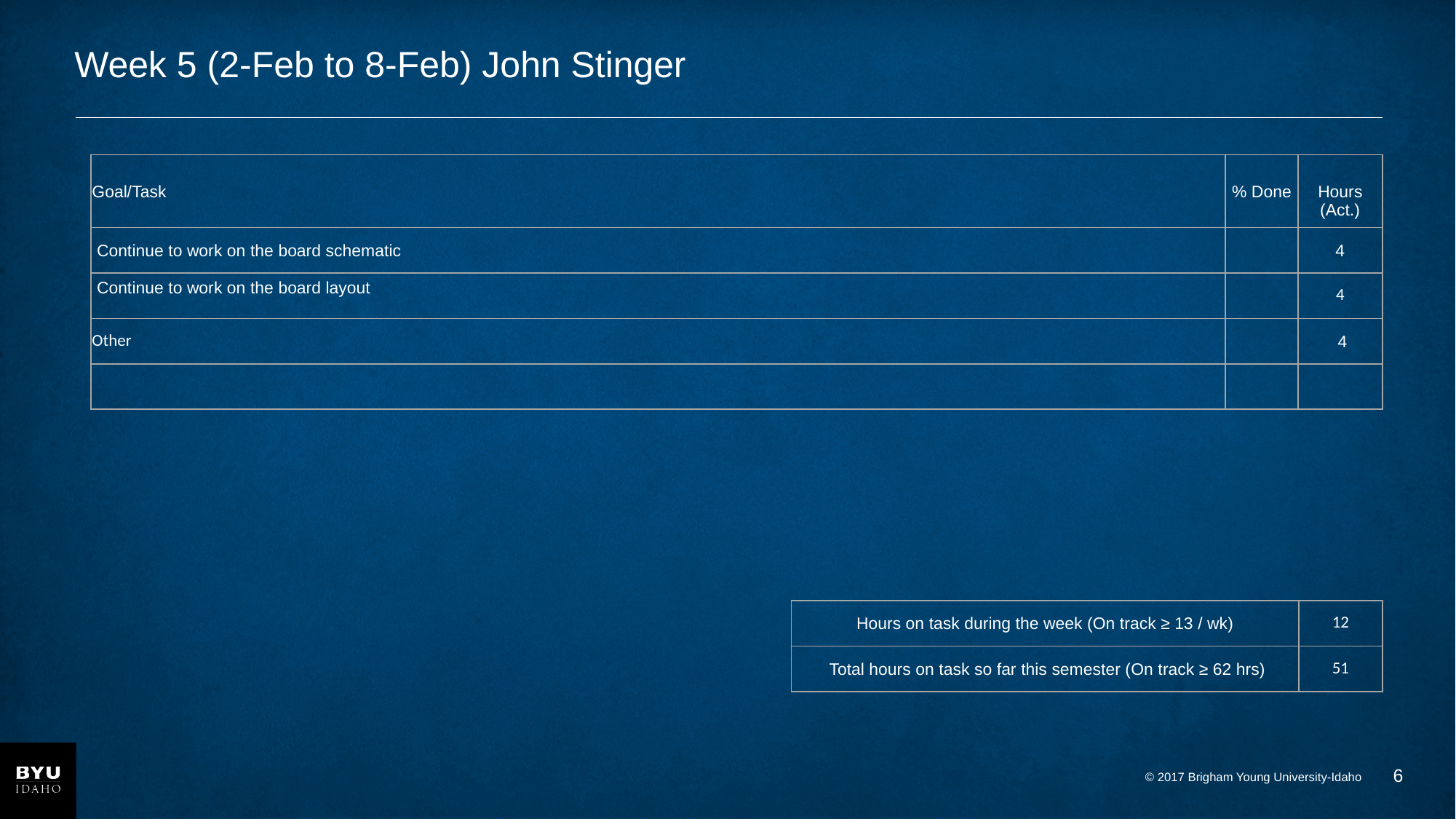

# Week 5 (2-Feb to 8-Feb) John Stinger
| Goal/Task | % Done | Hours (Act.) |
| --- | --- | --- |
| Continue to work on the board schematic |  | 4 |
| Continue to work on the board layout |  | 4 |
| Other |  | 4 |
|  |  |  |
| Hours on task during the week (On track ≥ 13 / wk) | 12 |
| --- | --- |
| Total hours on task so far this semester (On track ≥ 62 hrs) | 51 |